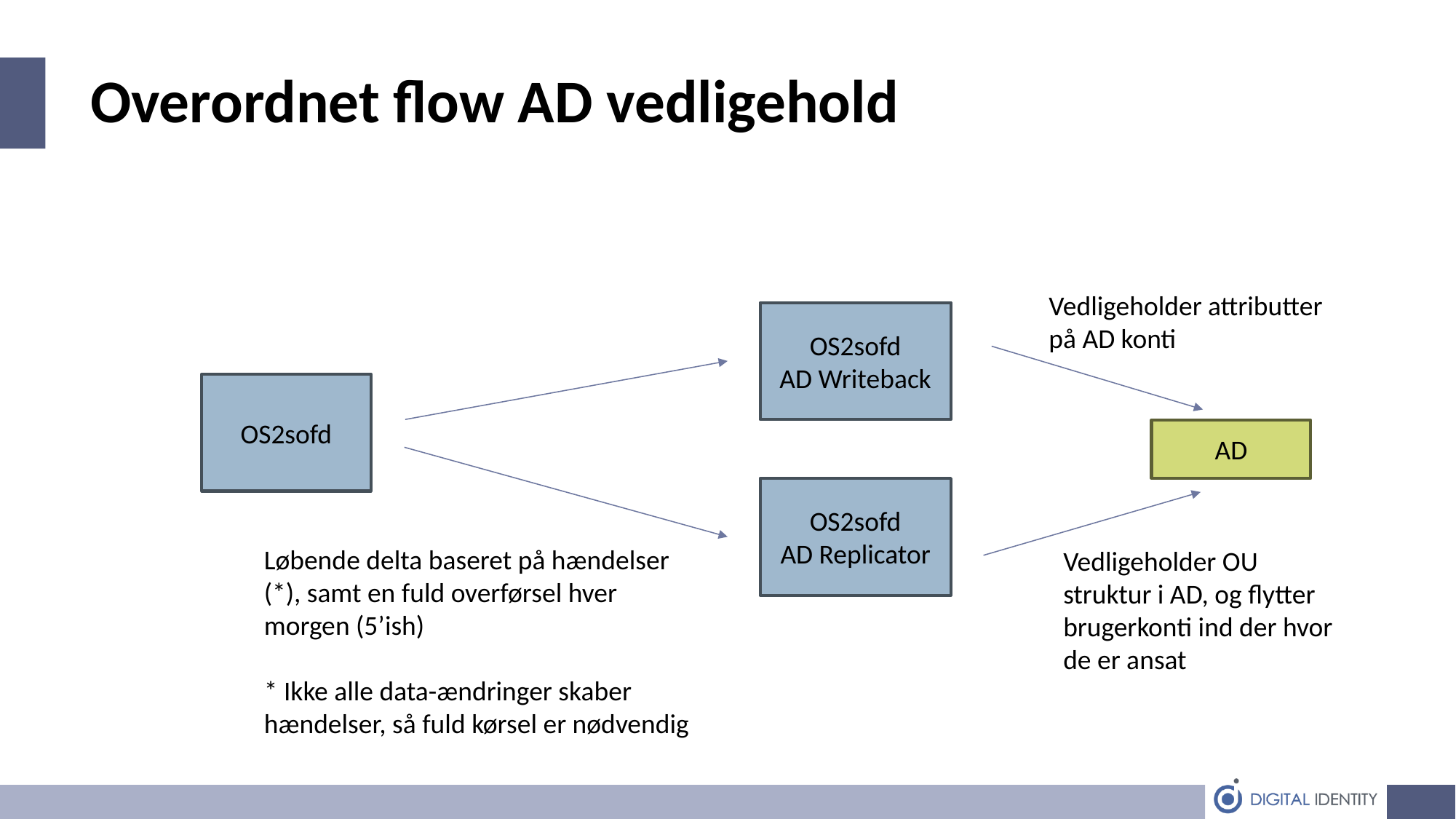

Overordnet flow AD vedligehold

Vedligeholder attributter på AD konti
OS2sofd
AD Writeback
OS2sofd
AD
OS2sofd
AD Replicator
Løbende delta baseret på hændelser (*), samt en fuld overførsel hver morgen (5’ish)

* Ikke alle data-ændringer skaber hændelser, så fuld kørsel er nødvendig
Vedligeholder OU struktur i AD, og flytter brugerkonti ind der hvor de er ansat